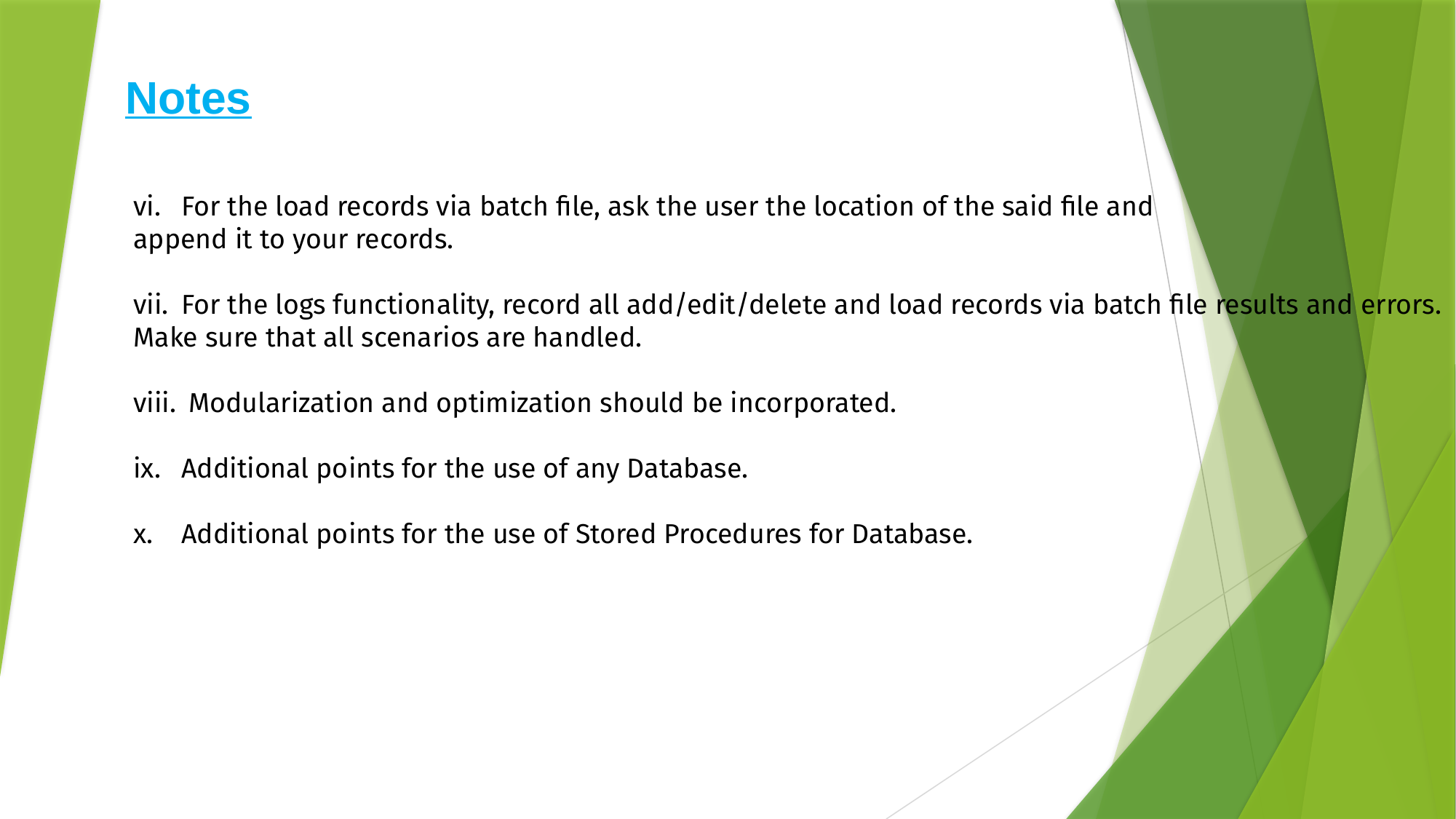

Notes
For the load records via batch file, ask the user the location of the said file and
append it to your records.

For the logs functionality, record all add/edit/delete and load records via batch file results and errors.
Make sure that all scenarios are handled.

 Modularization and optimization should be incorporated.

Additional points for the use of any Database.

Additional points for the use of Stored Procedures for Database.